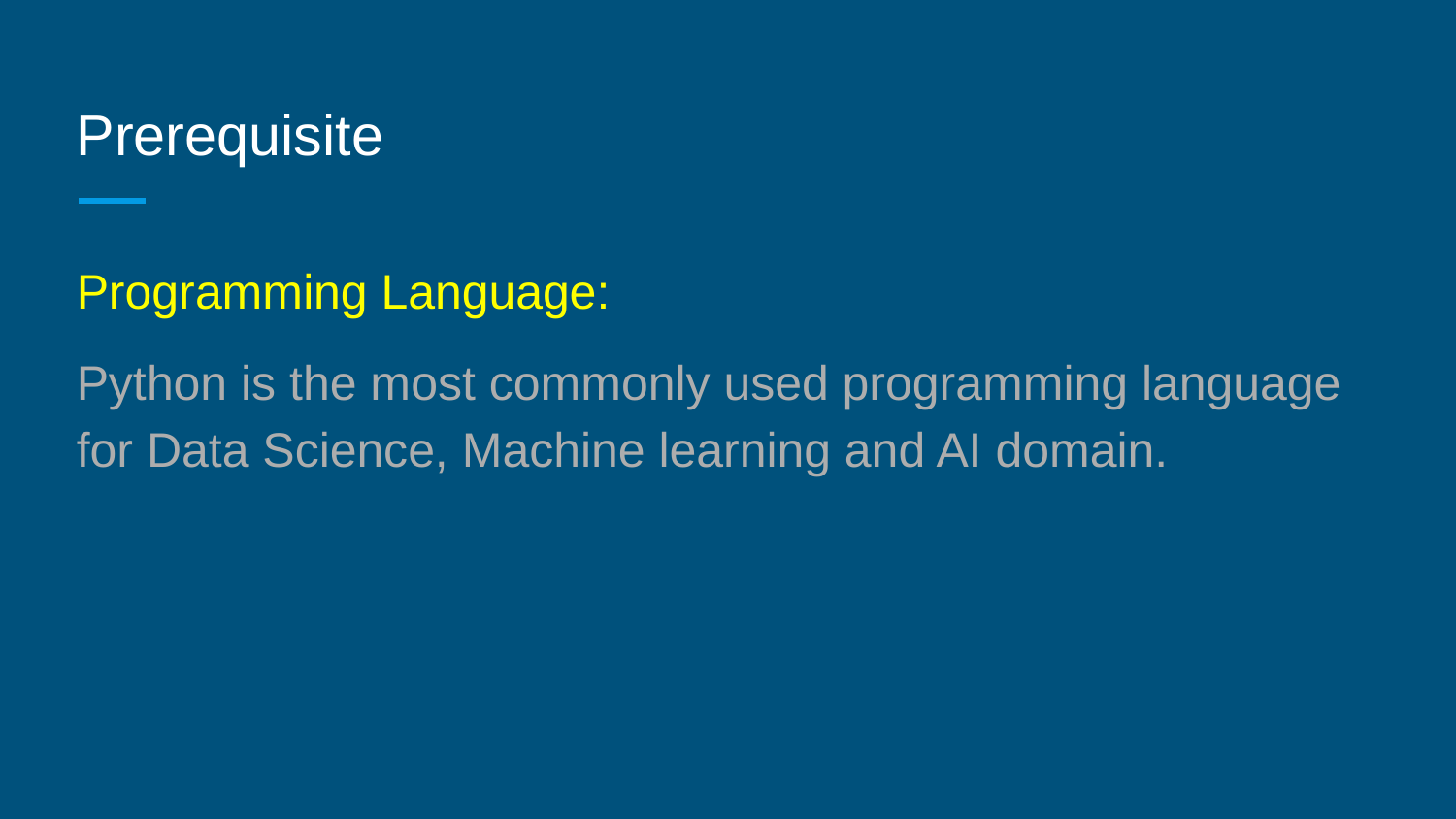

# Prerequisite
Programming Language:
Python is the most commonly used programming language for Data Science, Machine learning and AI domain.